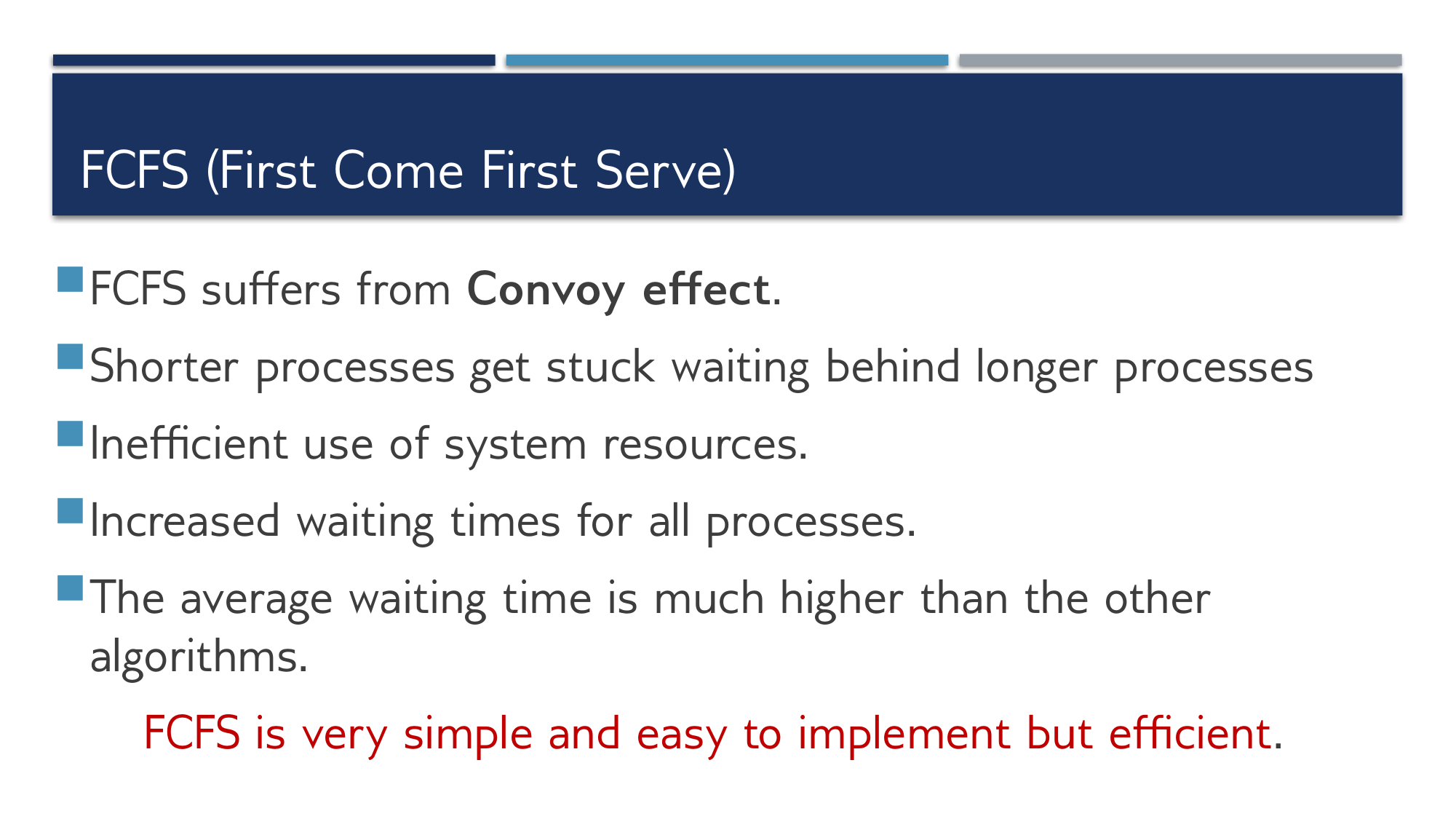

# FCFS (First Come First Serve)
FCFS suffers from Convoy effect.
Shorter processes get stuck waiting behind longer processes
Inefficient use of system resources.
Increased waiting times for all processes.
The average waiting time is much higher than the other algorithms.
FCFS is very simple and easy to implement but efficient.